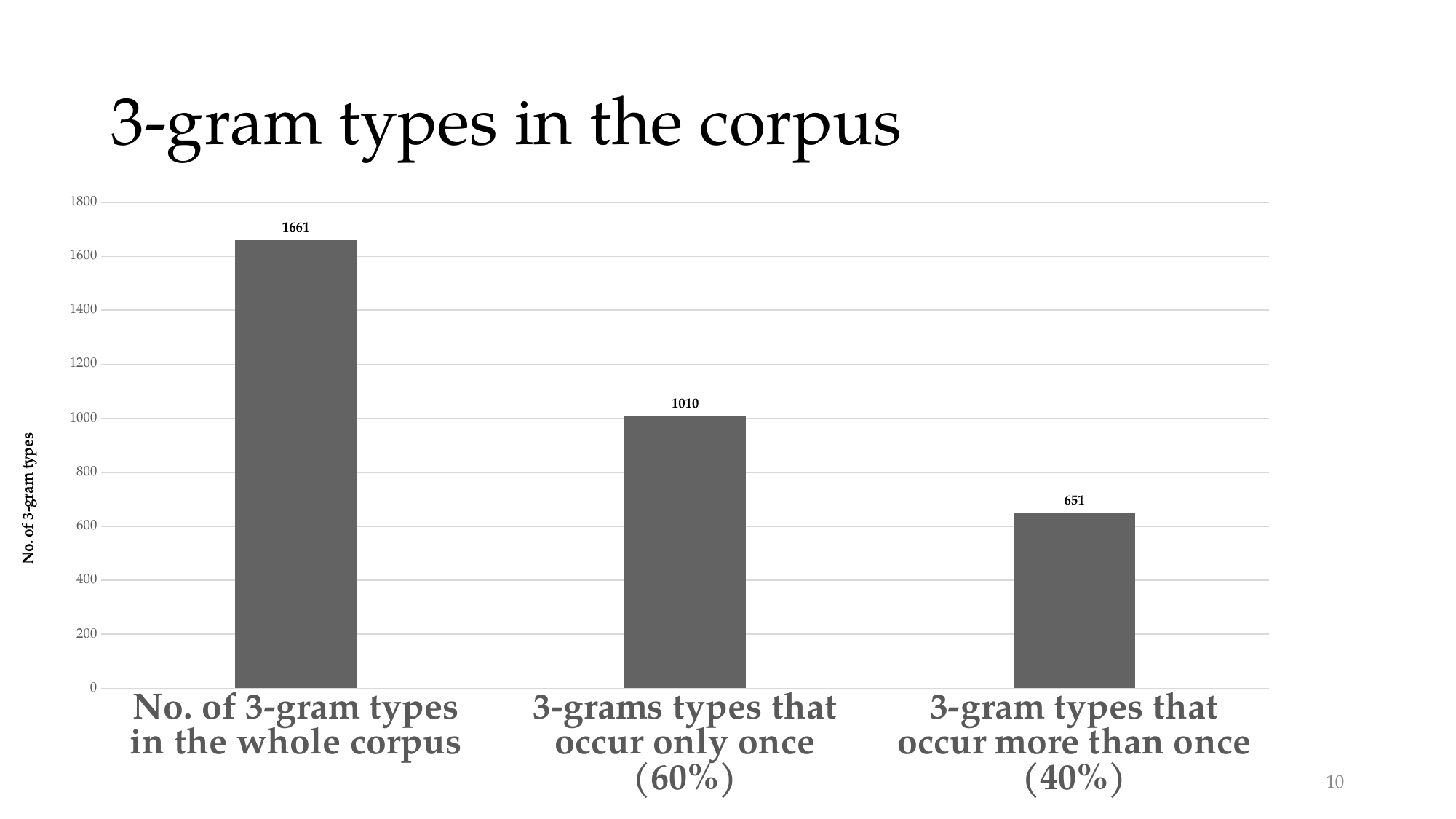

# 3-gram types in the corpus

### Chart

| Category |  |
|---|---|
| No. of 3-gram types in the whole corpus | 1661.0 |
| 3-grams types that occur only once (60%) | 1010.0 |
| 3-gram types that occur more than once (40%) | 651.0 |
10